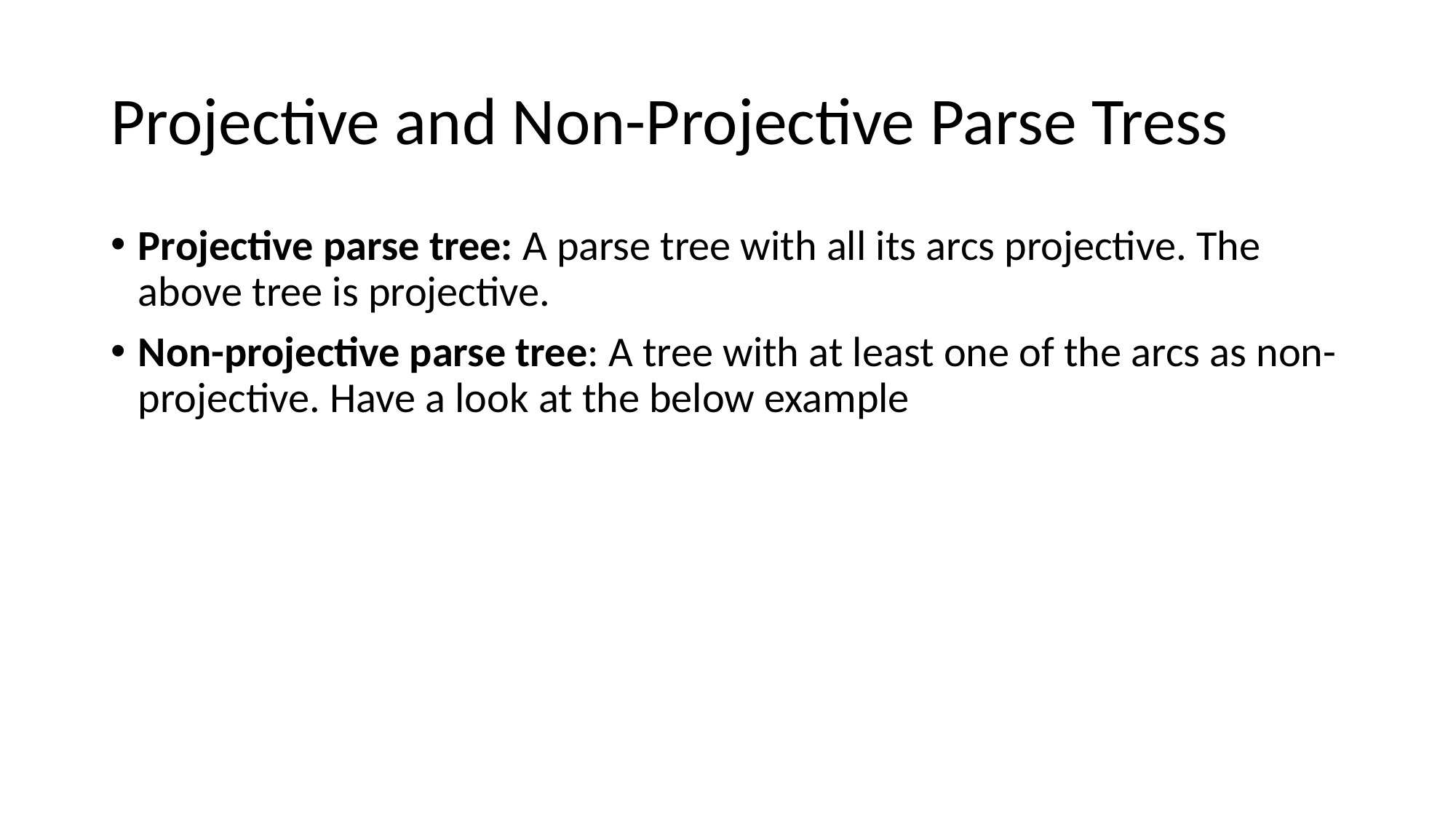

# Projective and Non-Projective Parse Tress
Projective parse tree: A parse tree with all its arcs projective. The above tree is projective.
Non-projective parse tree: A tree with at least one of the arcs as non-projective. Have a look at the below example